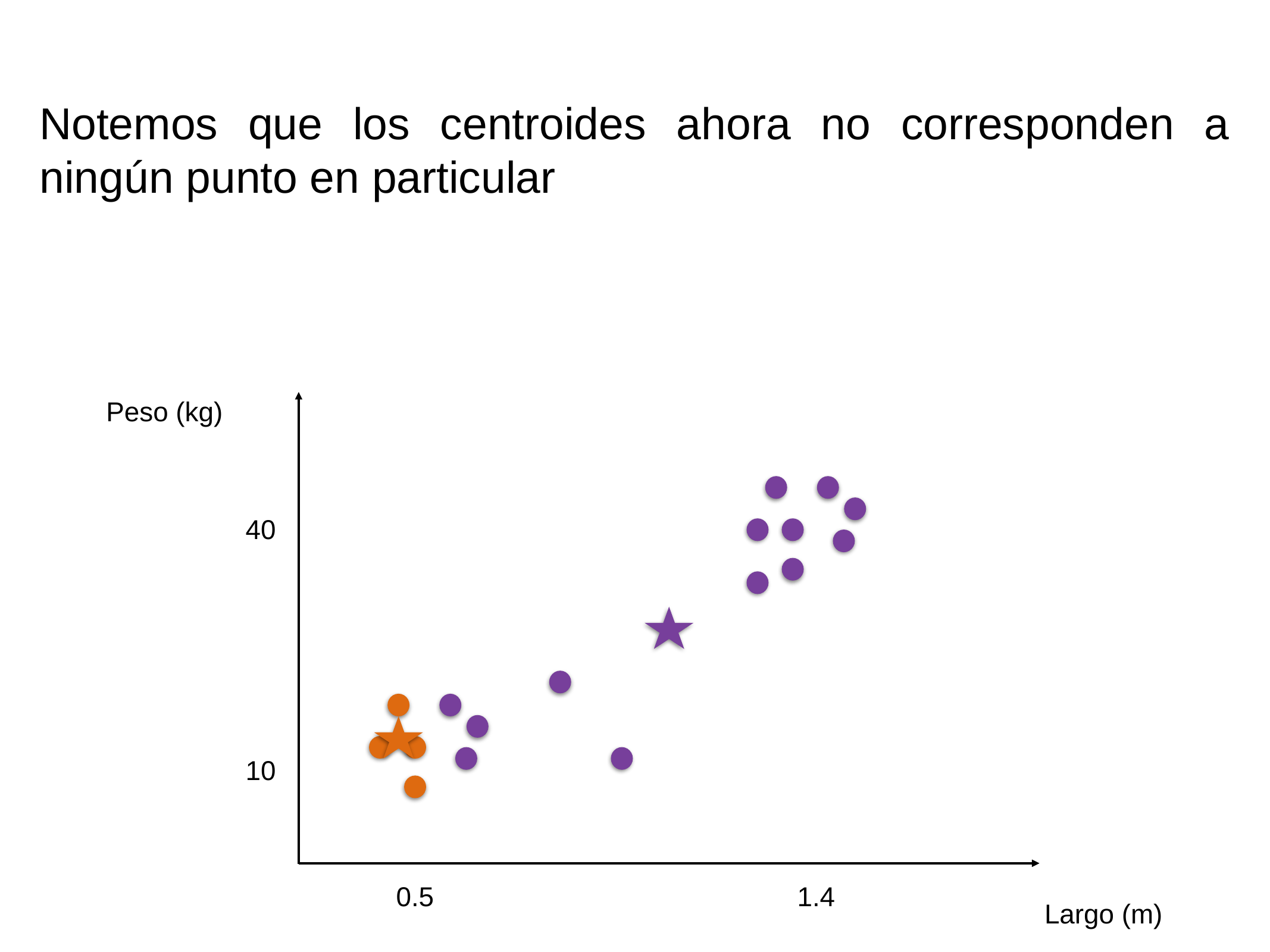

Notemos que los centroides ahora no corresponden a ningún punto en particular
Peso (kg)

40

10

0.5
1.4
Largo (m)